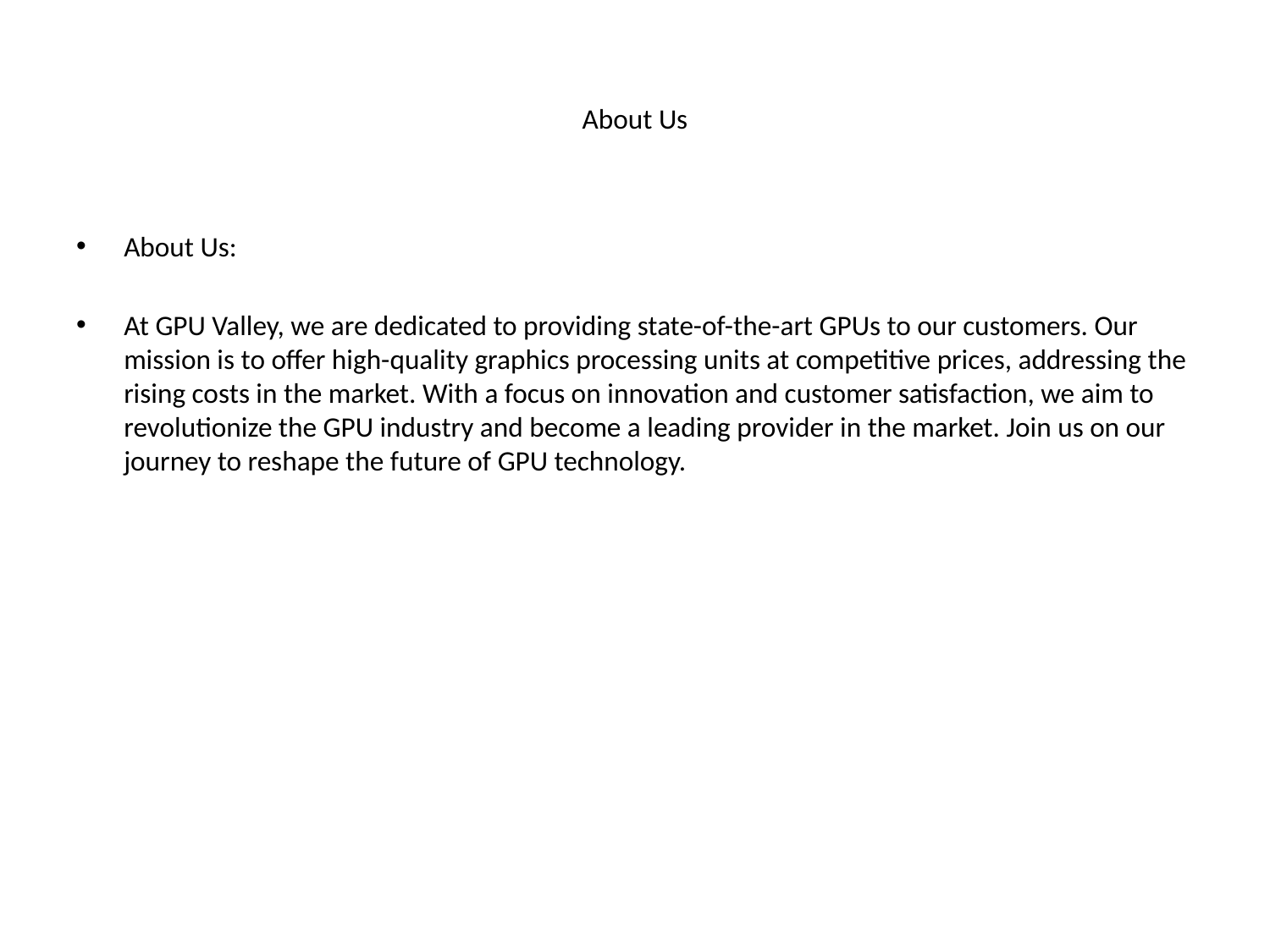

# About Us
About Us:

At GPU Valley, we are dedicated to providing state-of-the-art GPUs to our customers. Our mission is to offer high-quality graphics processing units at competitive prices, addressing the rising costs in the market. With a focus on innovation and customer satisfaction, we aim to revolutionize the GPU industry and become a leading provider in the market. Join us on our journey to reshape the future of GPU technology.